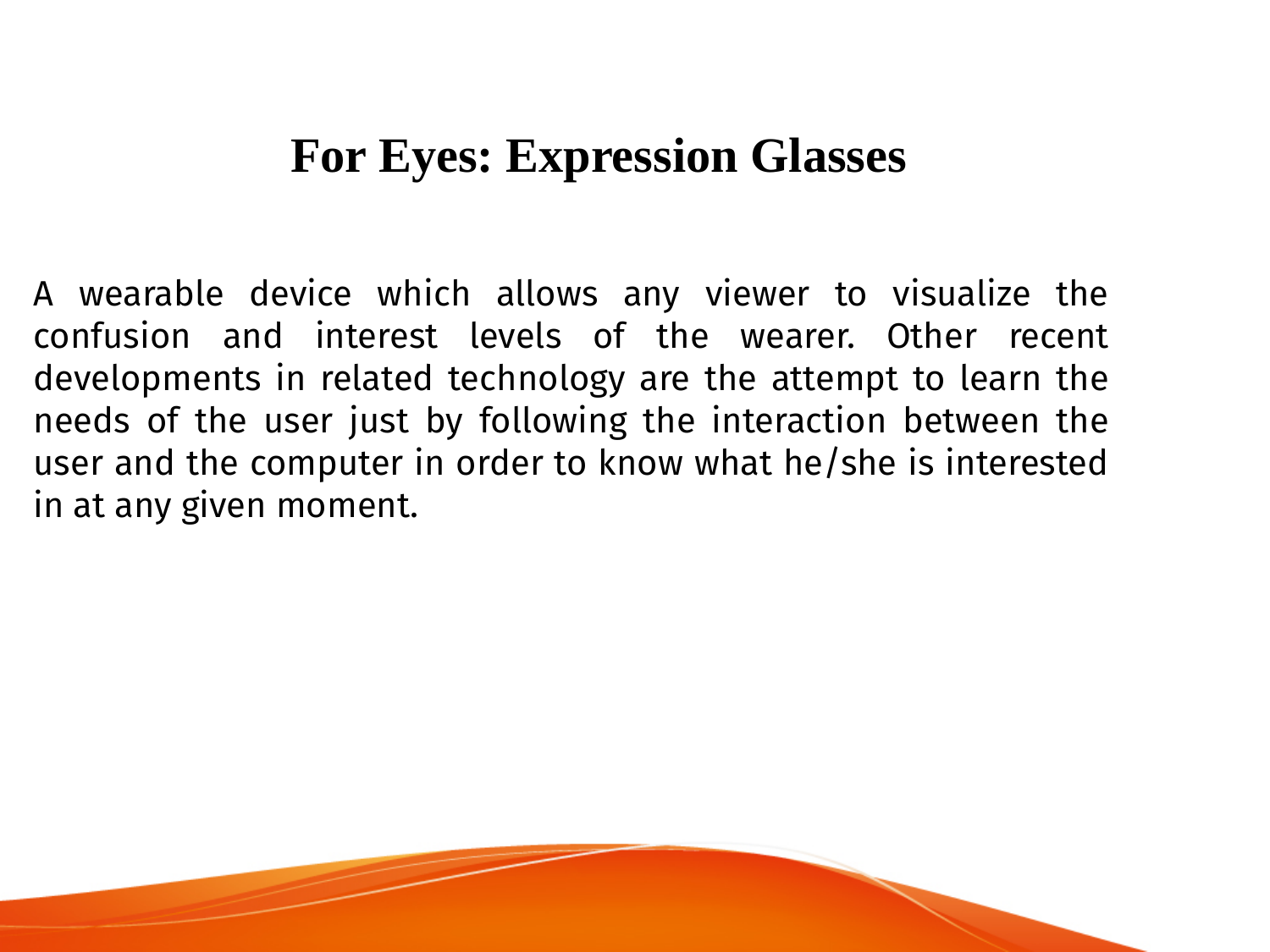

For Eyes: Expression Glasses
A wearable device which allows any viewer to visualize the confusion and interest levels of the wearer. Other recent developments in related technology are the attempt to learn the needs of the user just by following the interaction between the user and the computer in order to know what he/she is interested in at any given moment.